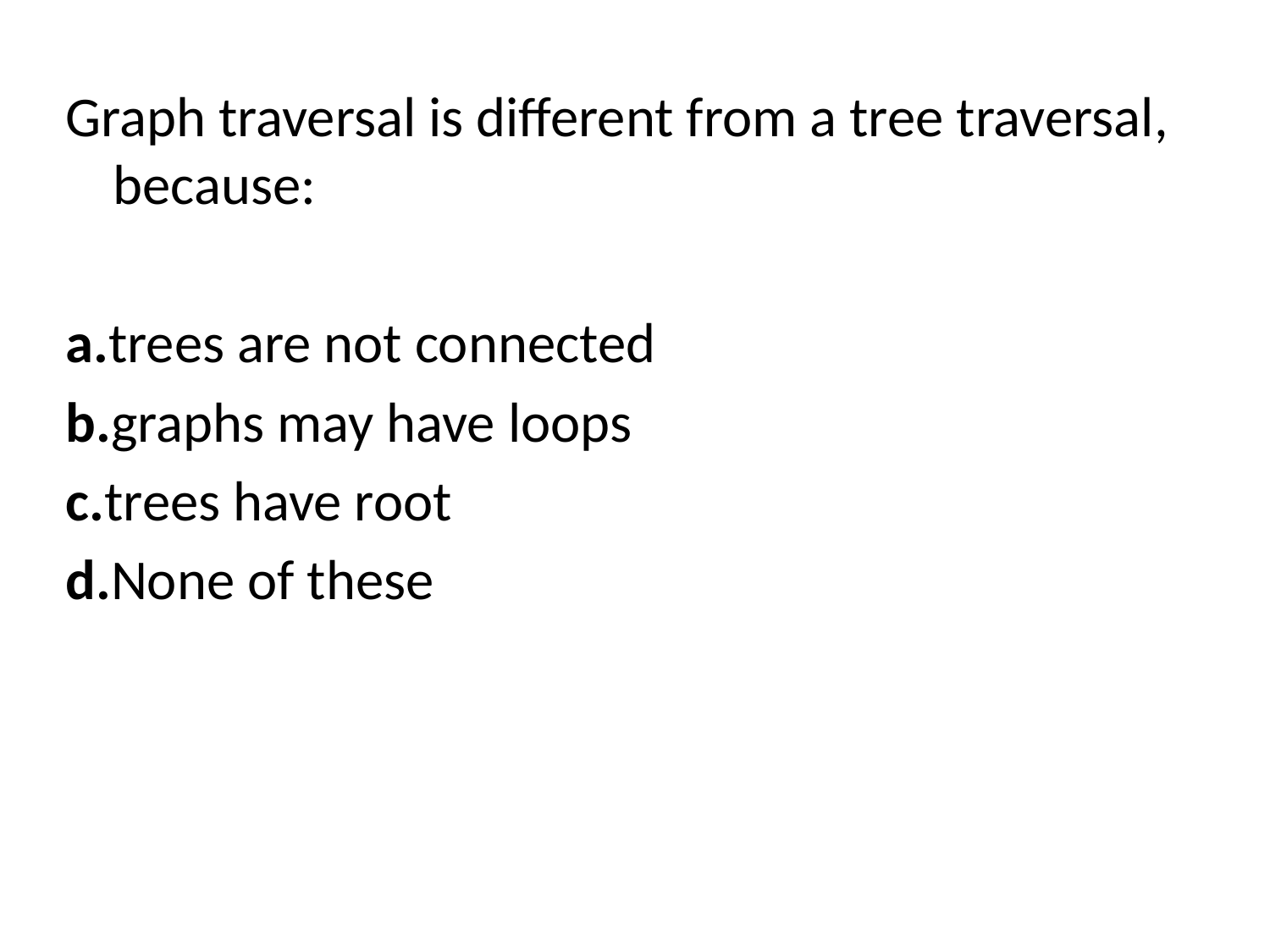

Graph traversal is different from a tree traversal, because:

a.trees are not connected
b.graphs may have loops
c.trees have root
d.None of these